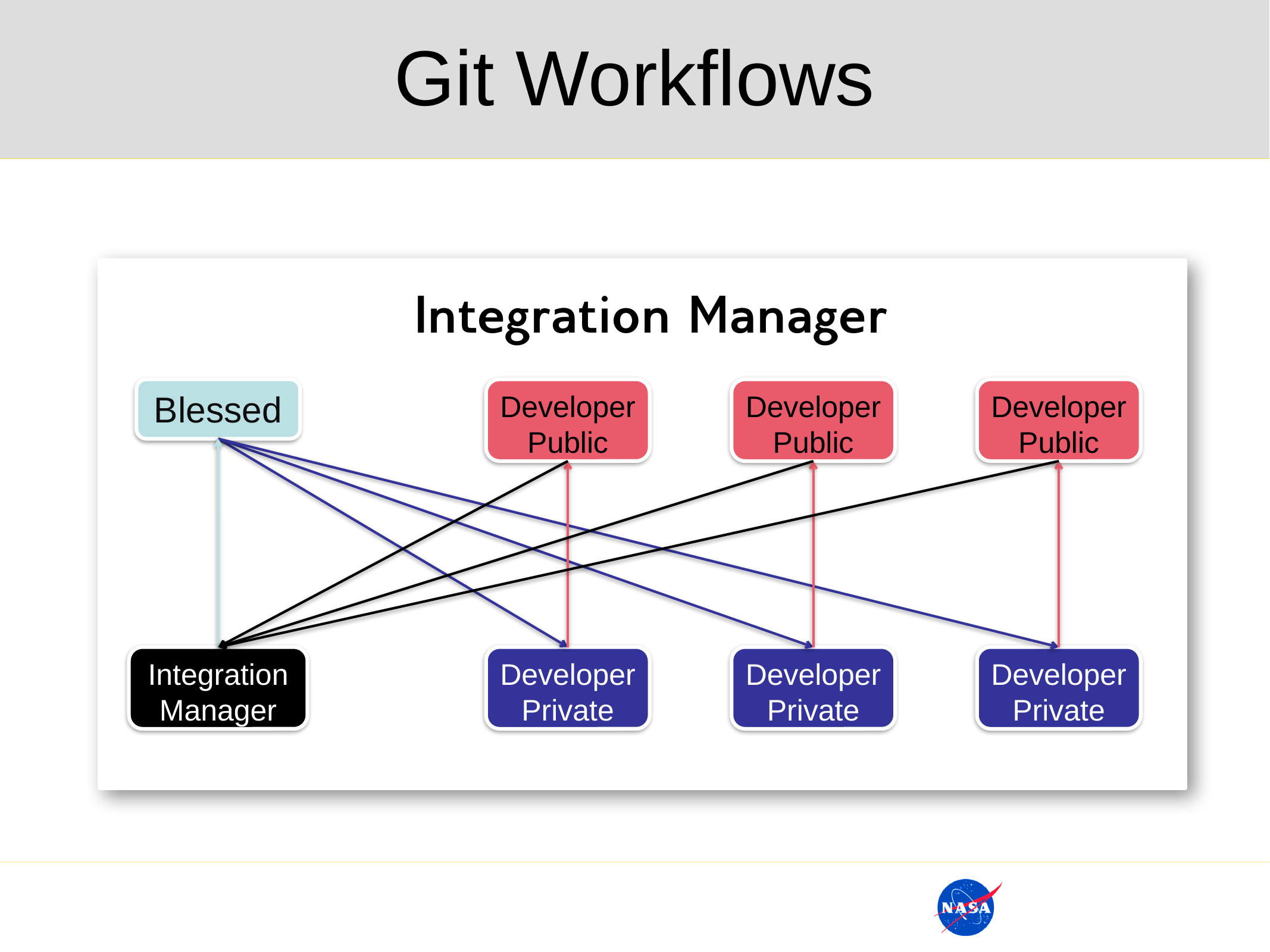

# Git Workflows

Integration Manager
Blessed
Developer Public
Developer Public
Developer Public
Integration Manager
Developer Private
Developer Private
Developer Private